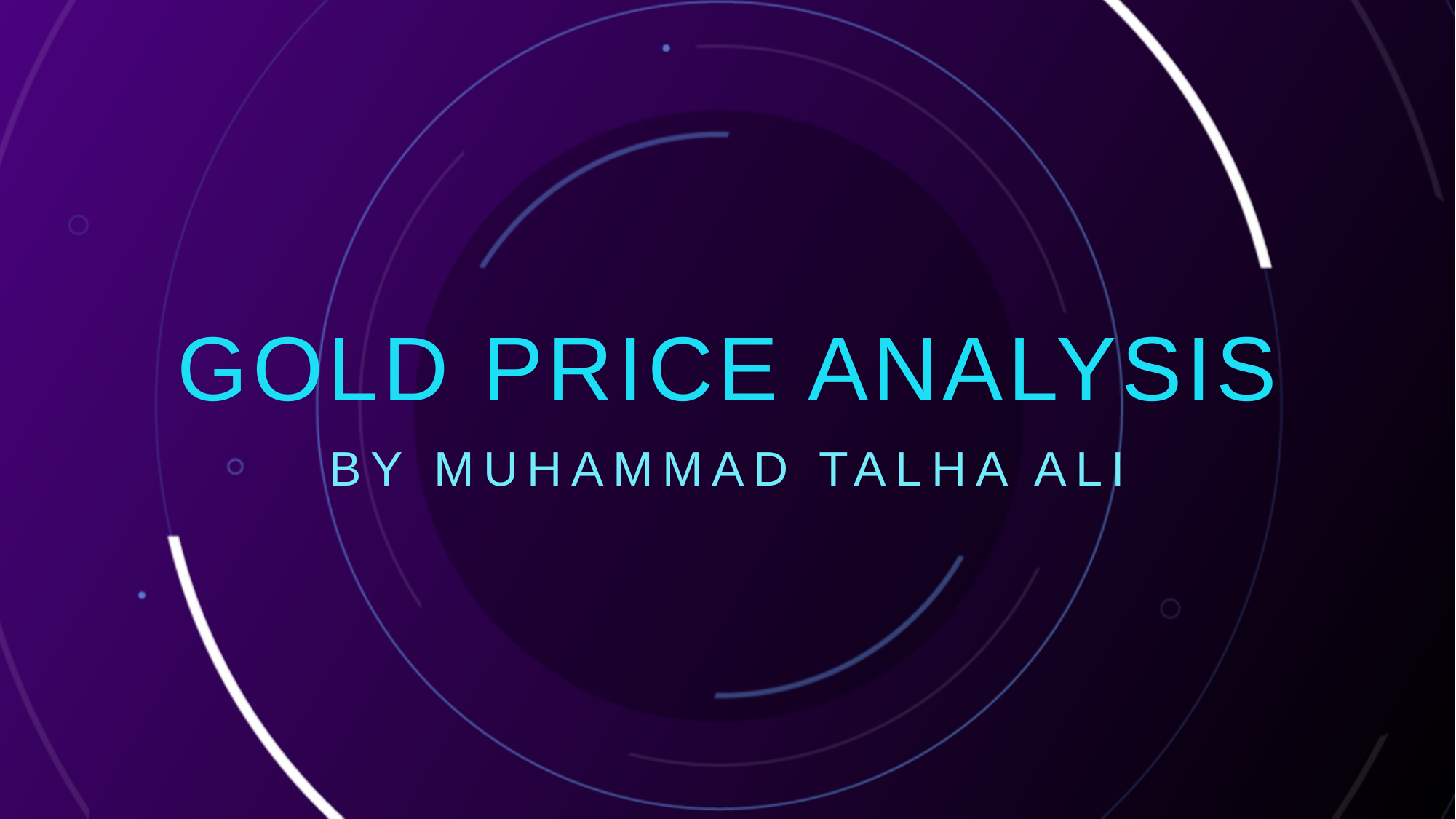

# Gold price analysis
By Muhammad Talha ali